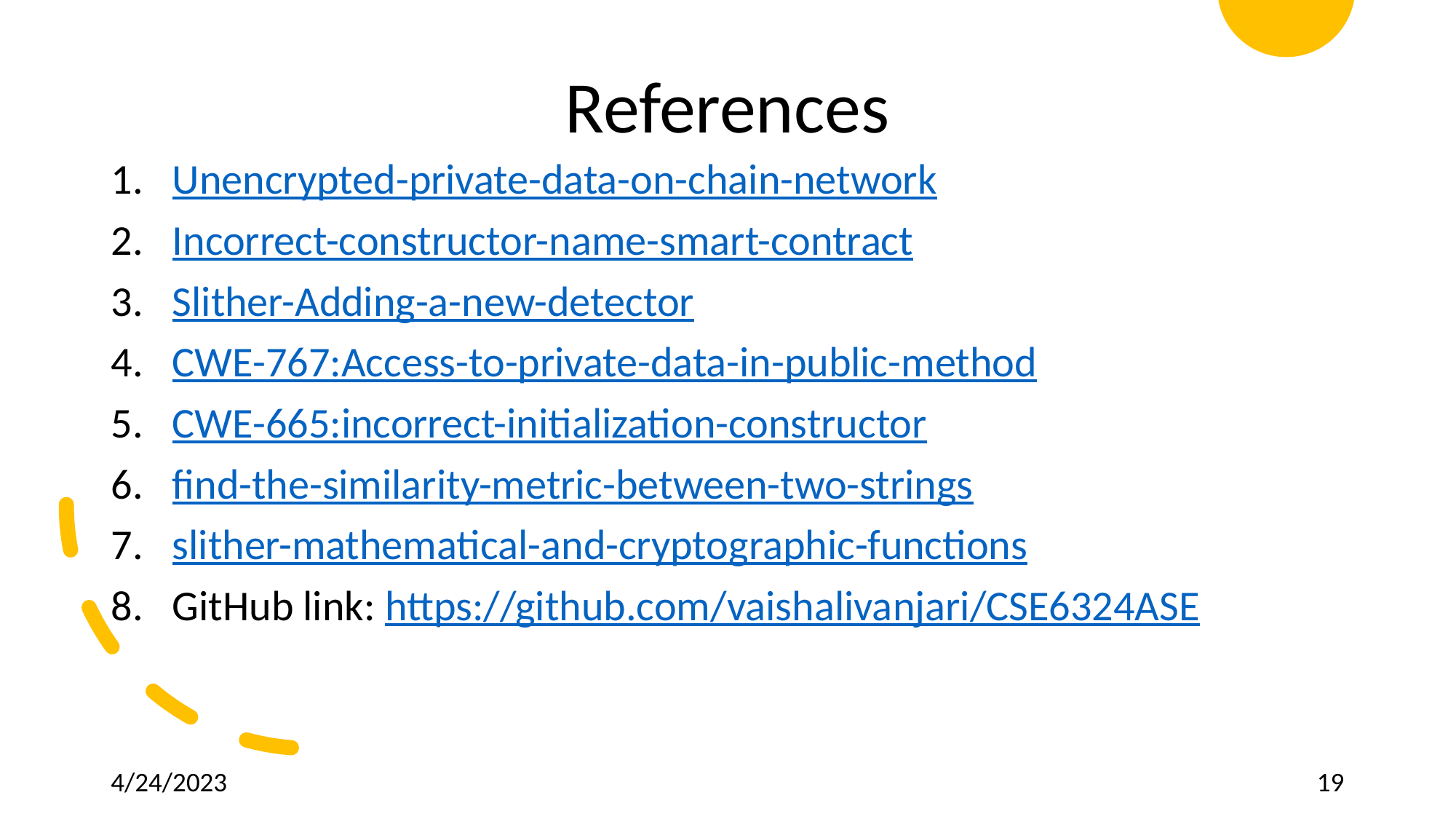

# References
Unencrypted-private-data-on-chain-network
Incorrect-constructor-name-smart-contract
Slither-Adding-a-new-detector
CWE-767:Access-to-private-data-in-public-method
CWE-665:incorrect-initialization-constructor
find-the-similarity-metric-between-two-strings
slither-mathematical-and-cryptographic-functions
GitHub link: https://github.com/vaishalivanjari/CSE6324ASE

4/24/2023
19